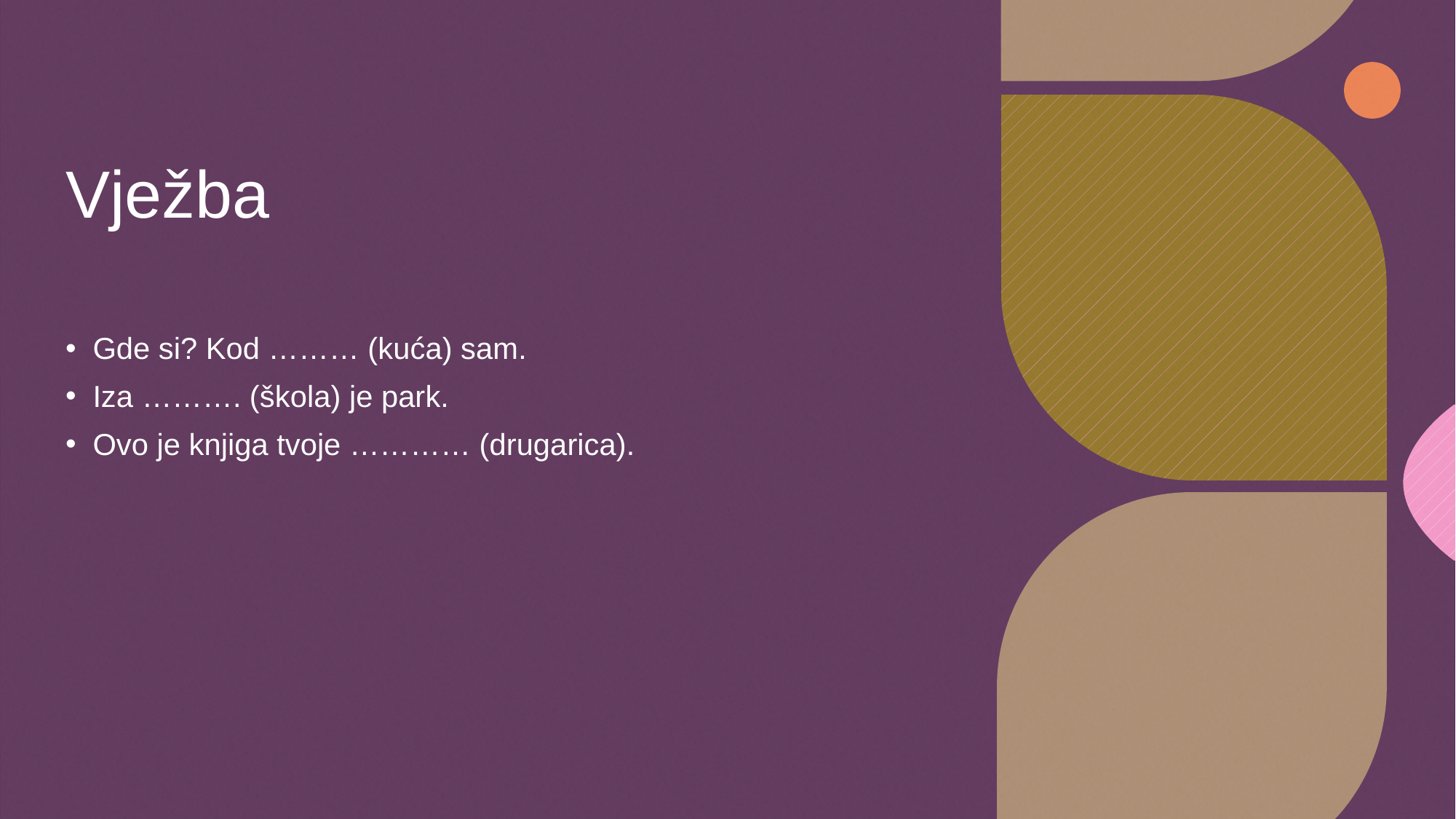

# Vježba
Gde si? Kod ……… (kuća) sam.
Iza ………. (škola) je park.
Ovo je knjiga tvoje ………… (drugarica).